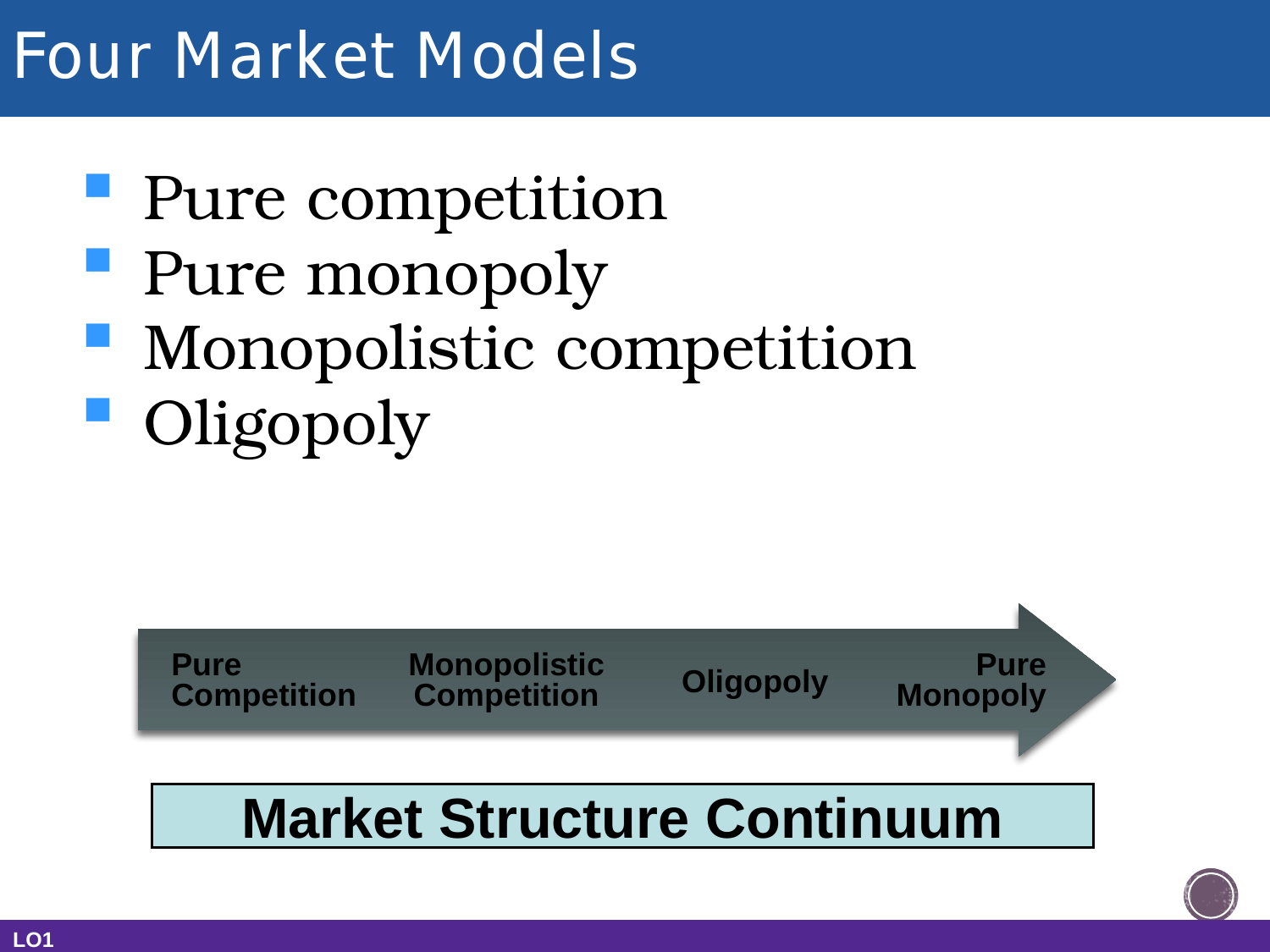

# Four Market Models
Pure competition
Pure monopoly
Monopolistic competition
Oligopoly

Oligopoly
Monopolistic
Competition
Pure
Monopoly
Pure
Competition
Market Structure Continuum
LO1